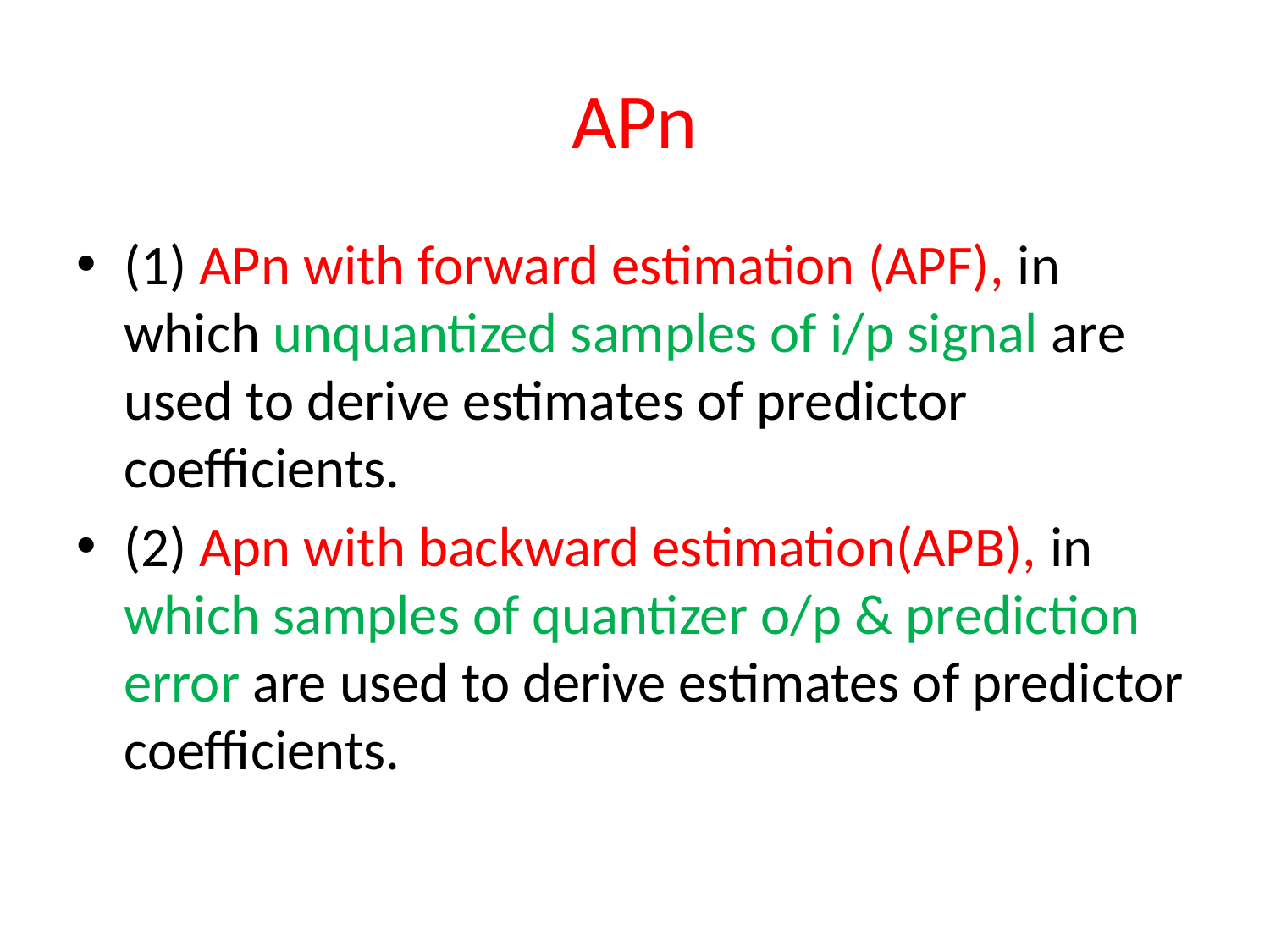

# APn
(1) APn with forward estimation (APF), in which unquantized samples of i/p signal are used to derive estimates of predictor coefficients.
(2) Apn with backward estimation(APB), in which samples of quantizer o/p & prediction error are used to derive estimates of predictor coefficients.